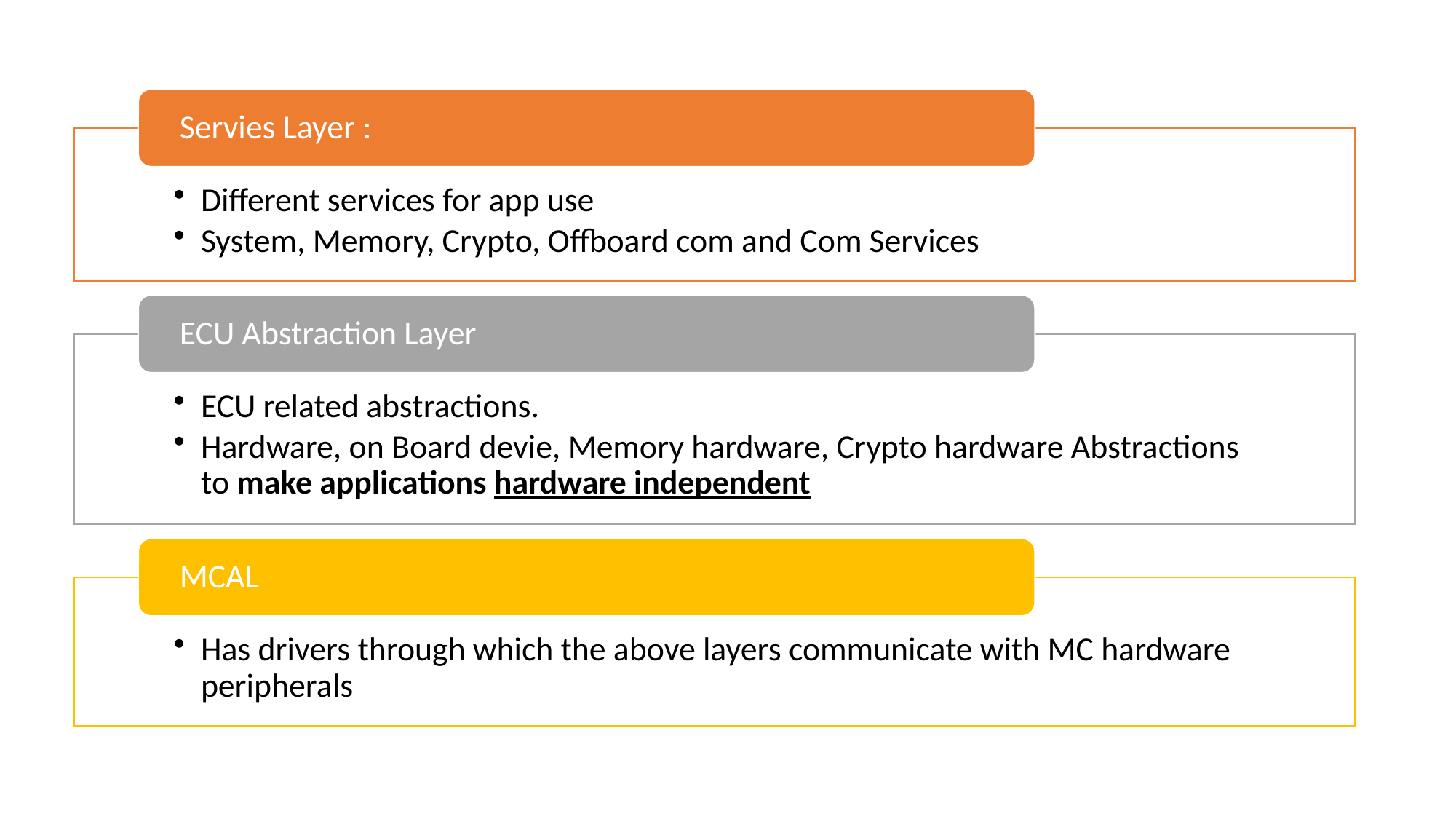

Different services for app use
System, Memory, Crypto, Offboard com and Com Services
Servies Layer :
ECU related abstractions.
Hardware, on Board devie, Memory hardware, Crypto hardware Abstractions to make applications hardware independent
ECU Abstraction Layer
Has drivers through which the above layers communicate with MC hardware peripherals
MCAL